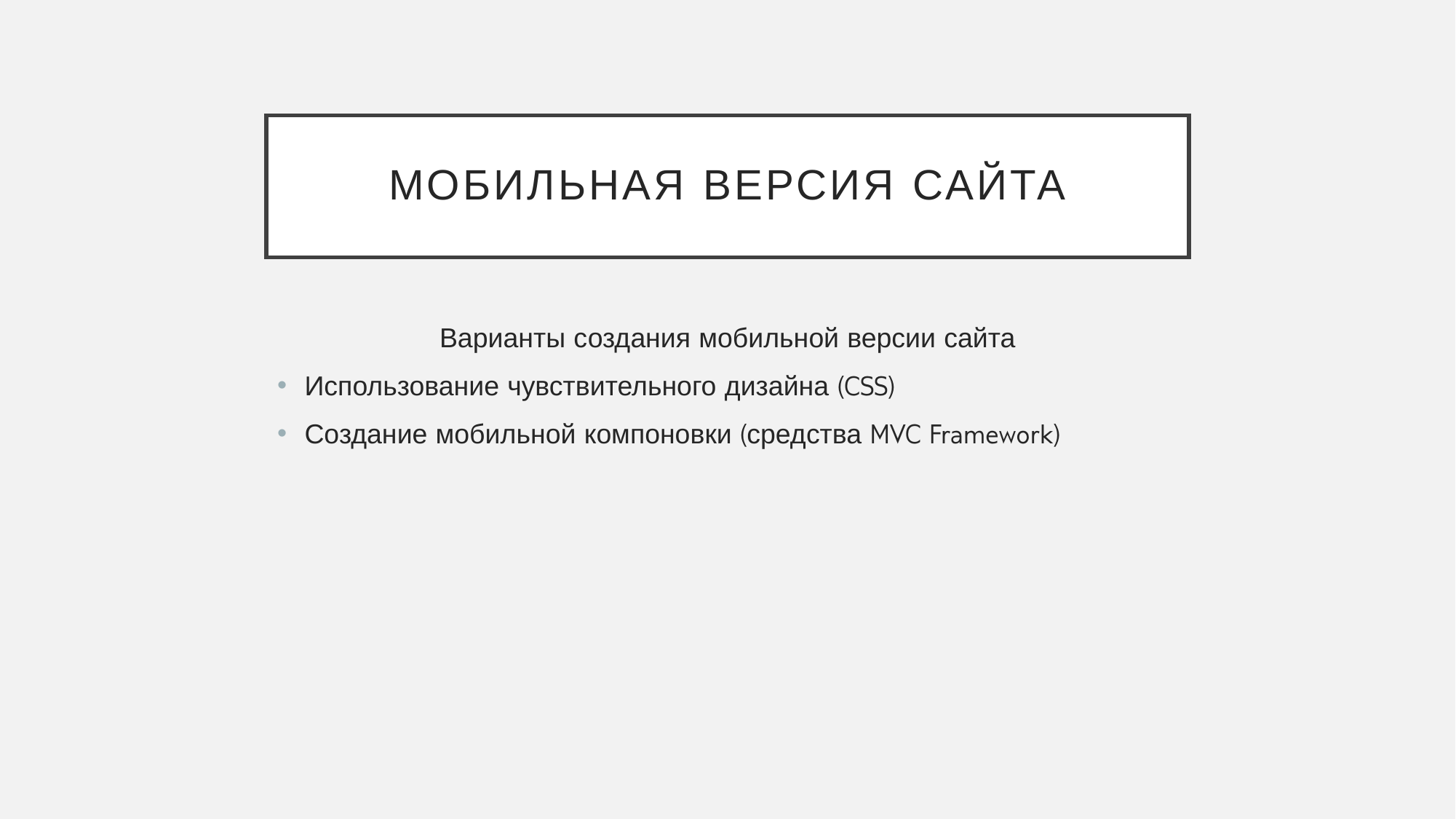

# Мобильная версия сайта
Варианты создания мобильной версии сайта
Использование чувствительного дизайна (CSS)
Создание мобильной компоновки (средства MVC Framework)